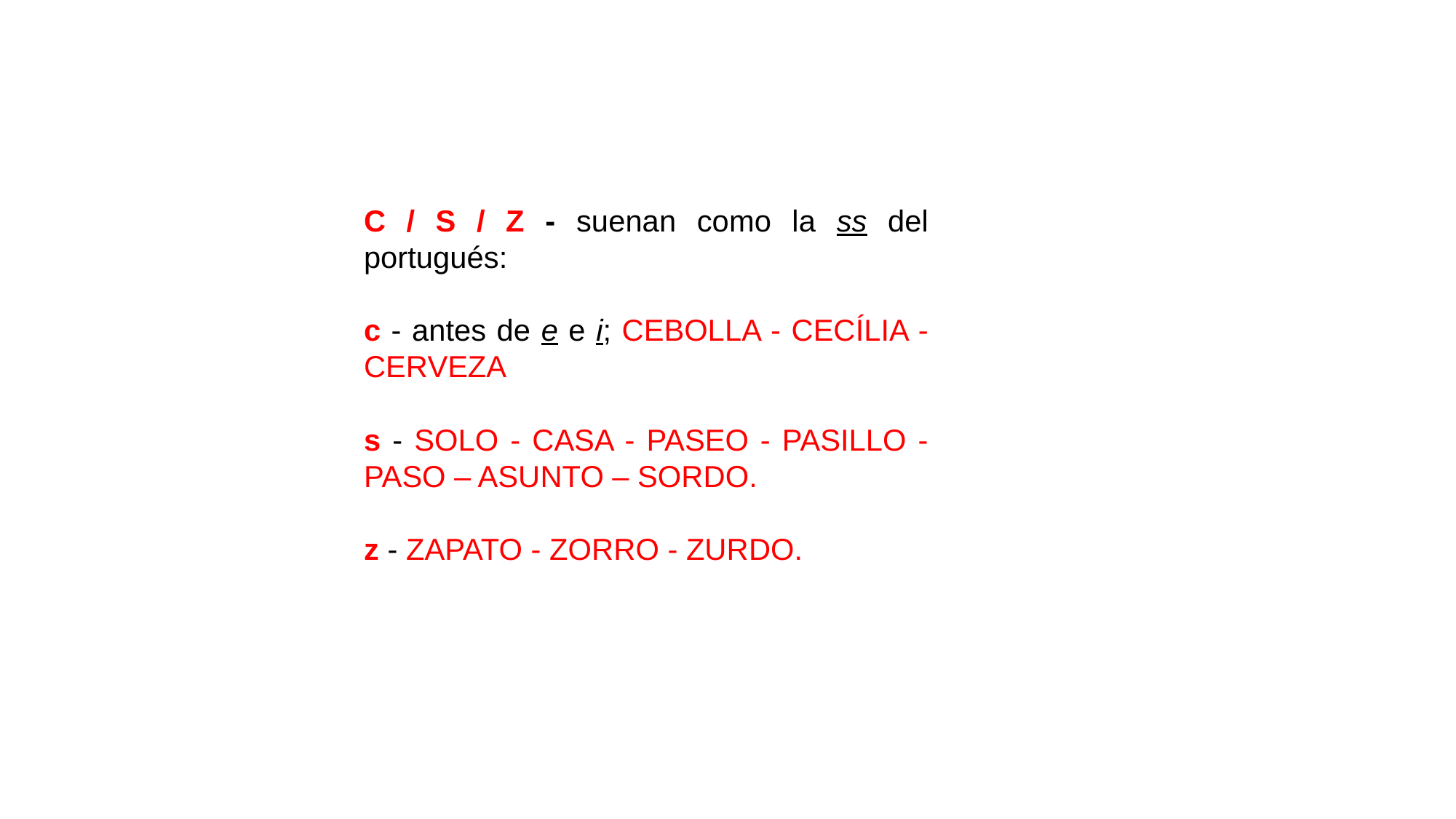

C / S / Z - suenan como la ss del portugués:

c - antes de e e i; CEBOLLA - CECÍLIA - CERVEZA

s - SOLO - CASA - PASEO - PASILLO - PASO – ASUNTO – SORDO.

z - ZAPATO - ZORRO - ZURDO.